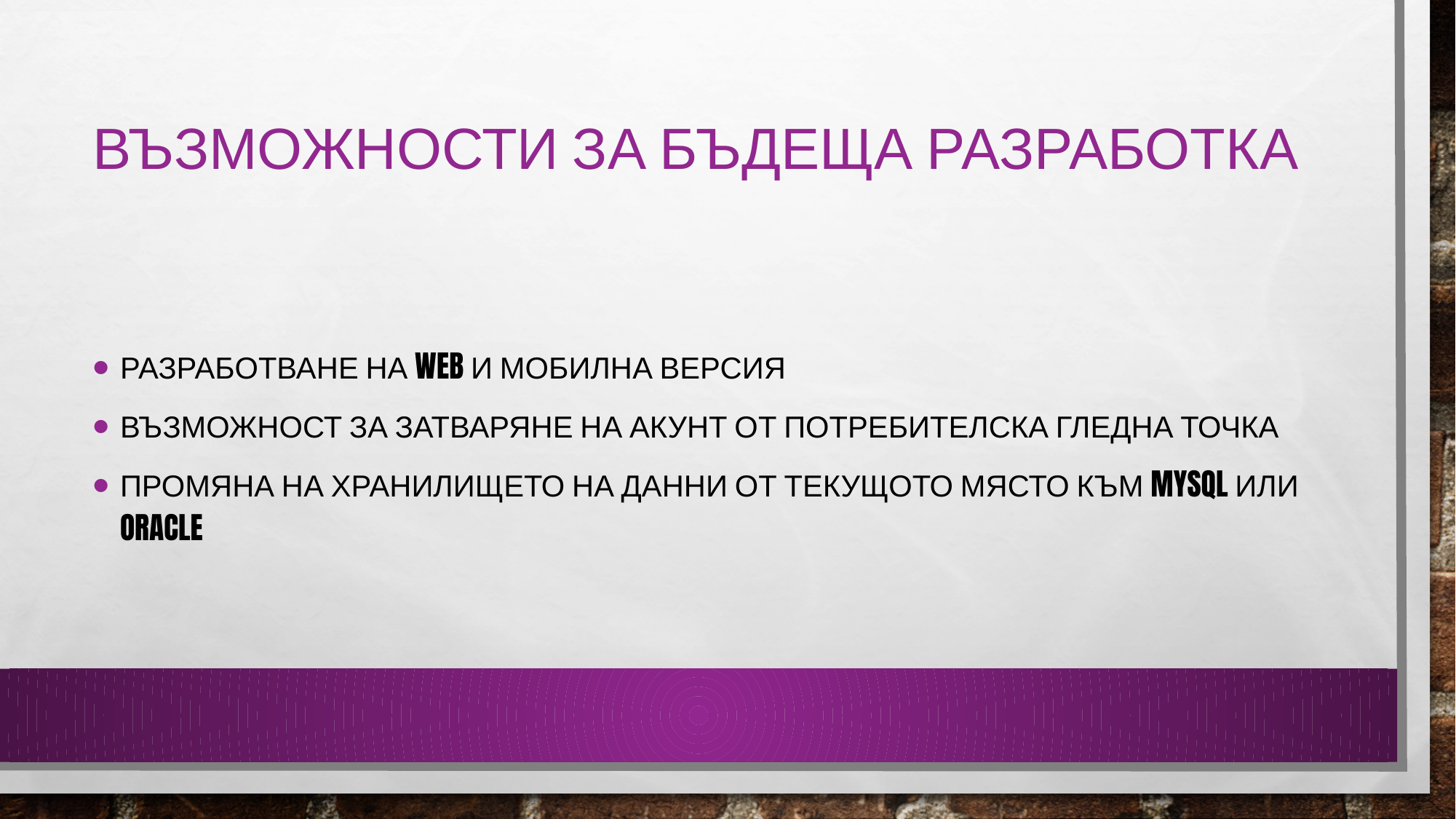

# Възможности за бъдеща разработка
Разработване на web и мобилна версия
Възможност за затваряне на акунт от потребителска гледна точка
Промяна на хранилището на данни от текущото място към MySQL или oracle